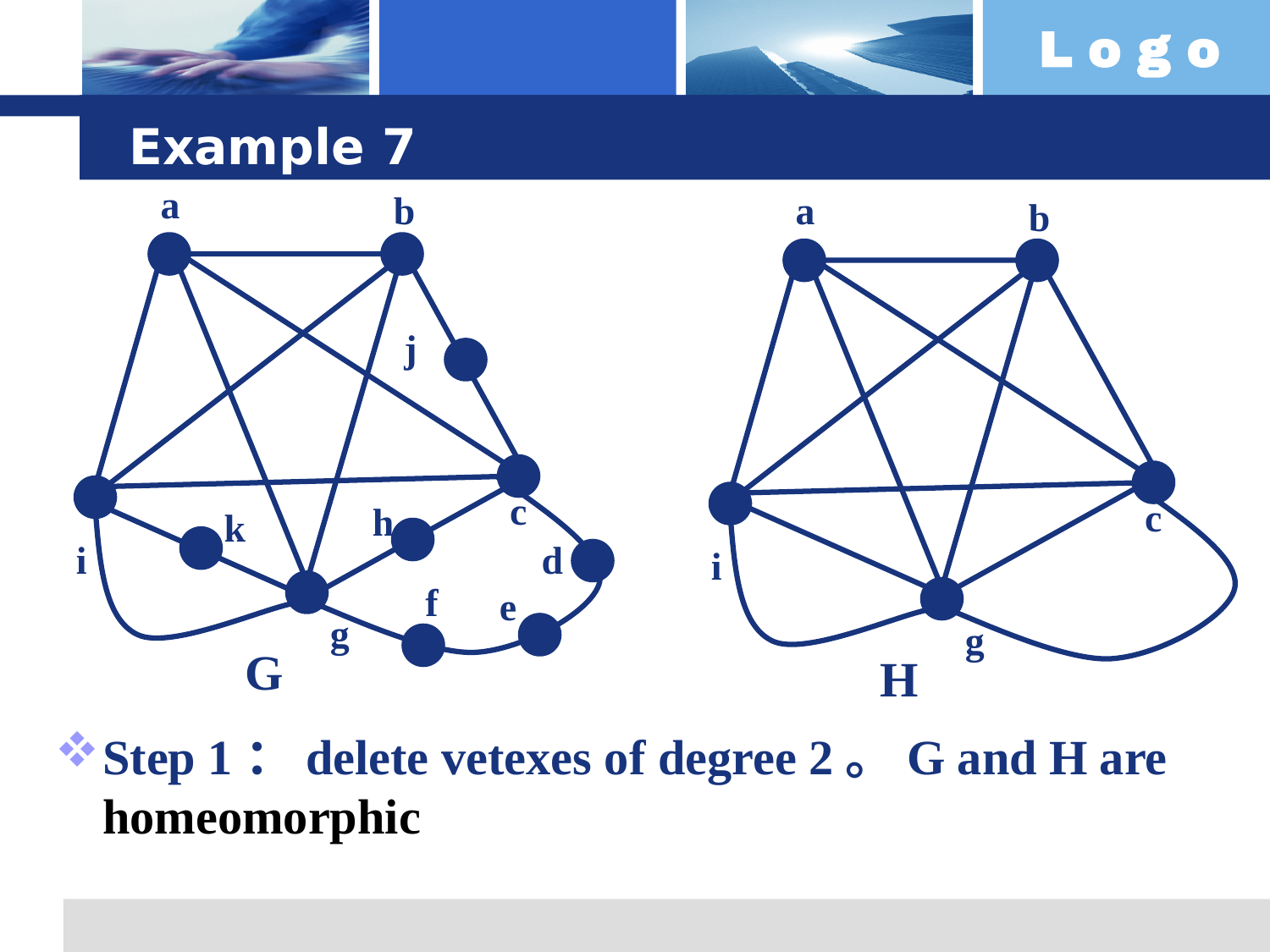

# Example 7
a
b
a
b

j

c

c
h
k

i
d
i

f
e

g
g

G
H
Step 1：delete vetexes of degree 2。G and H are homeomorphic